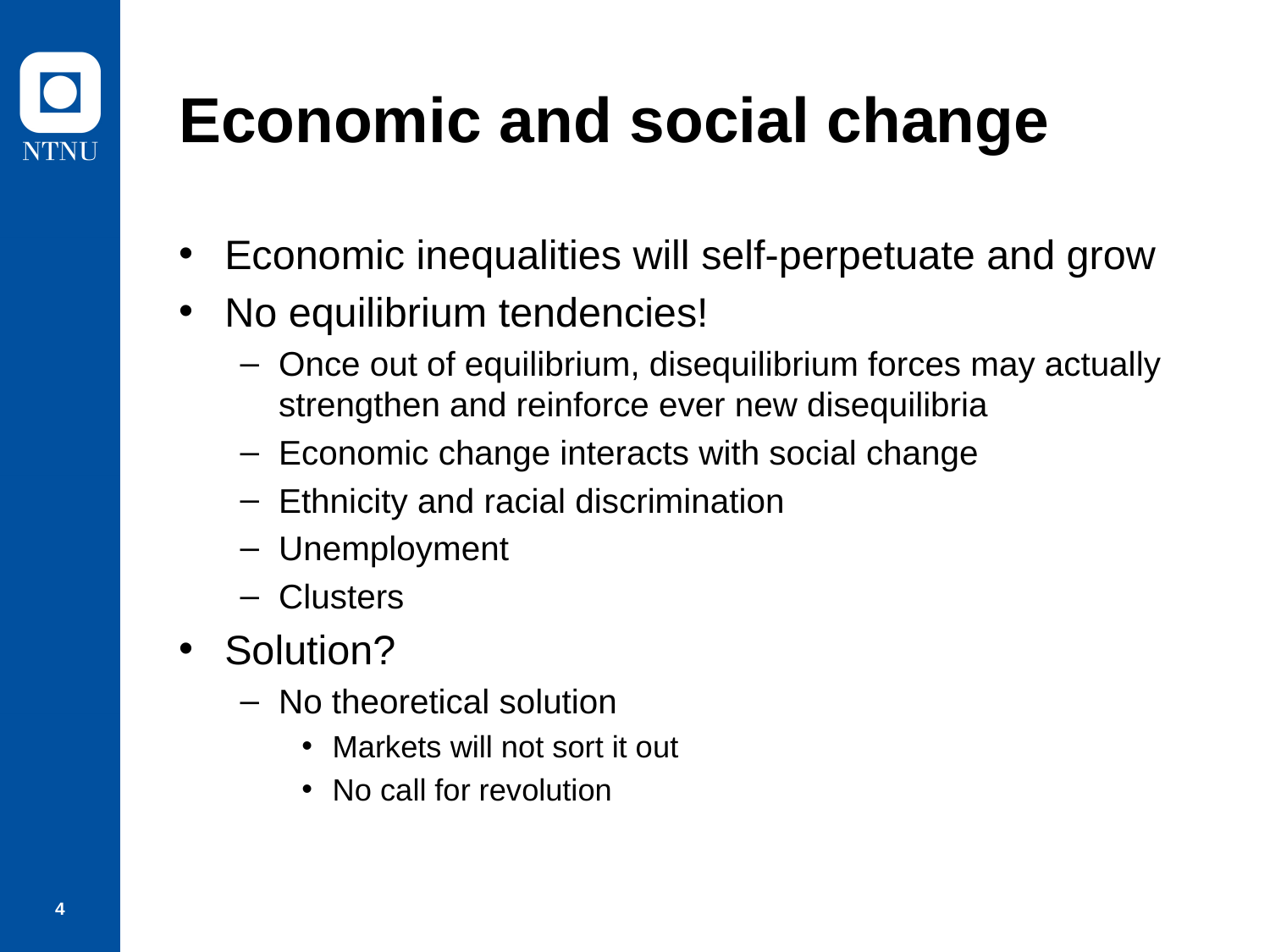

# Economic and social change
Economic inequalities will self-perpetuate and grow
No equilibrium tendencies!
Once out of equilibrium, disequilibrium forces may actually strengthen and reinforce ever new disequilibria
Economic change interacts with social change
Ethnicity and racial discrimination
Unemployment
Clusters
Solution?
No theoretical solution
Markets will not sort it out
No call for revolution